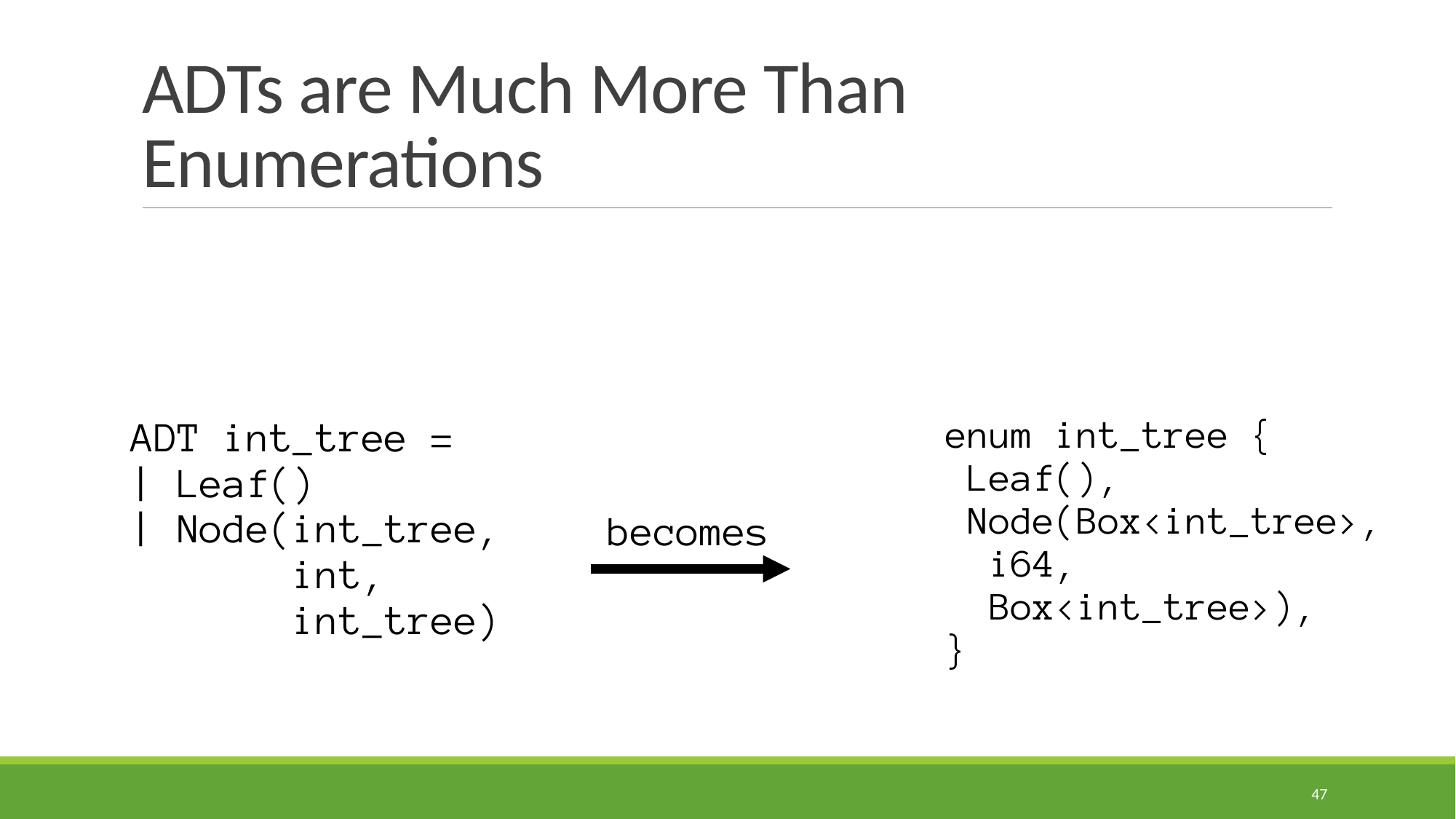

# ADTs are Much More Than Enumerations

enum int_tree {
 Leaf(),
 Node(Box<int_tree>,
  i64,
  Box<int_tree>),
}
ADT int_tree =
| Leaf()
| Node(int_tree,
       int,
       int_tree)
becomes
47